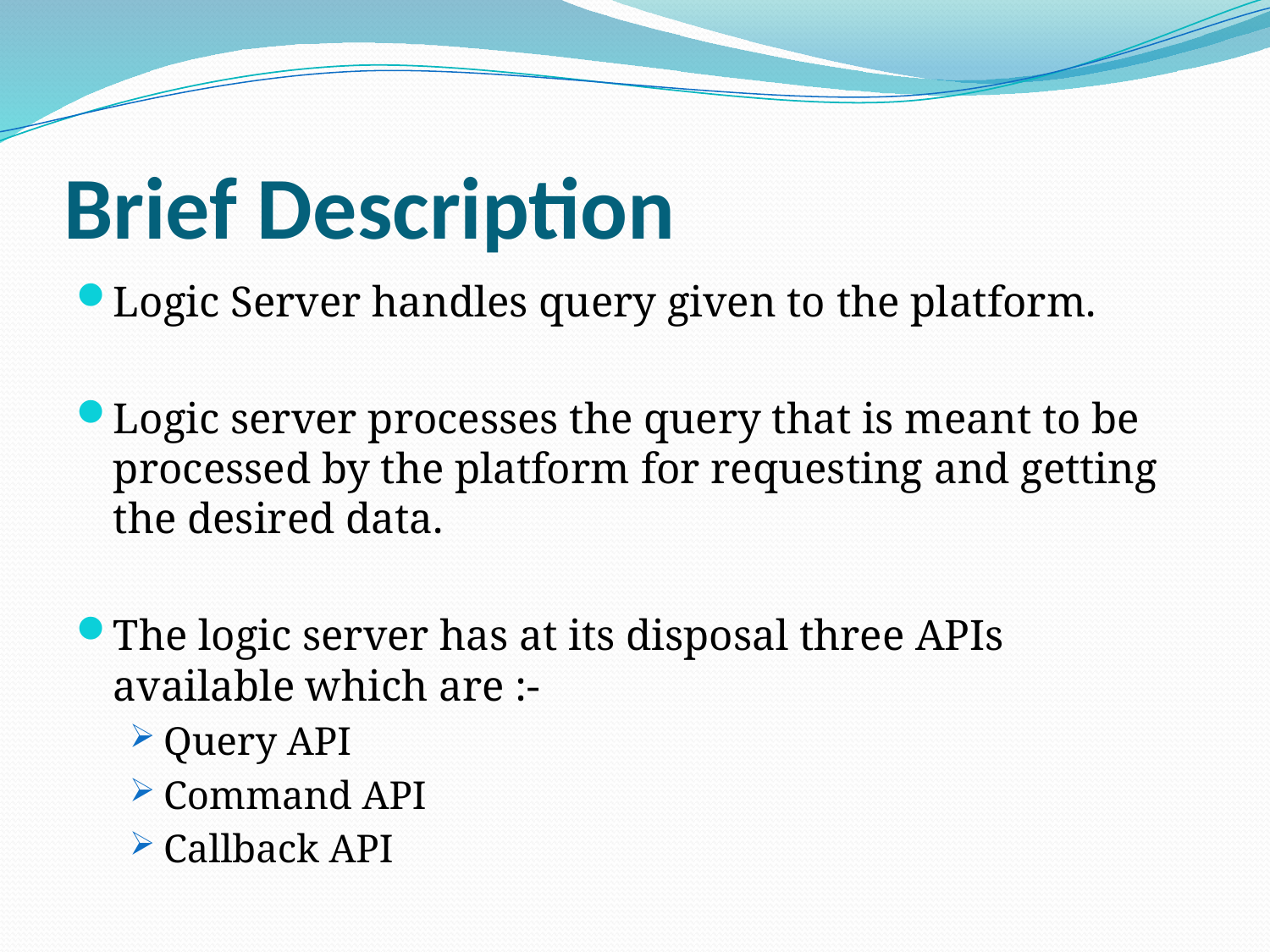

# Brief Description
Logic Server handles query given to the platform.

Logic server processes the query that is meant to be  processed by the platform for requesting and getting  the desired data.

The logic server has at its disposal three APIs available which are :-
Query API
Command API
Callback API